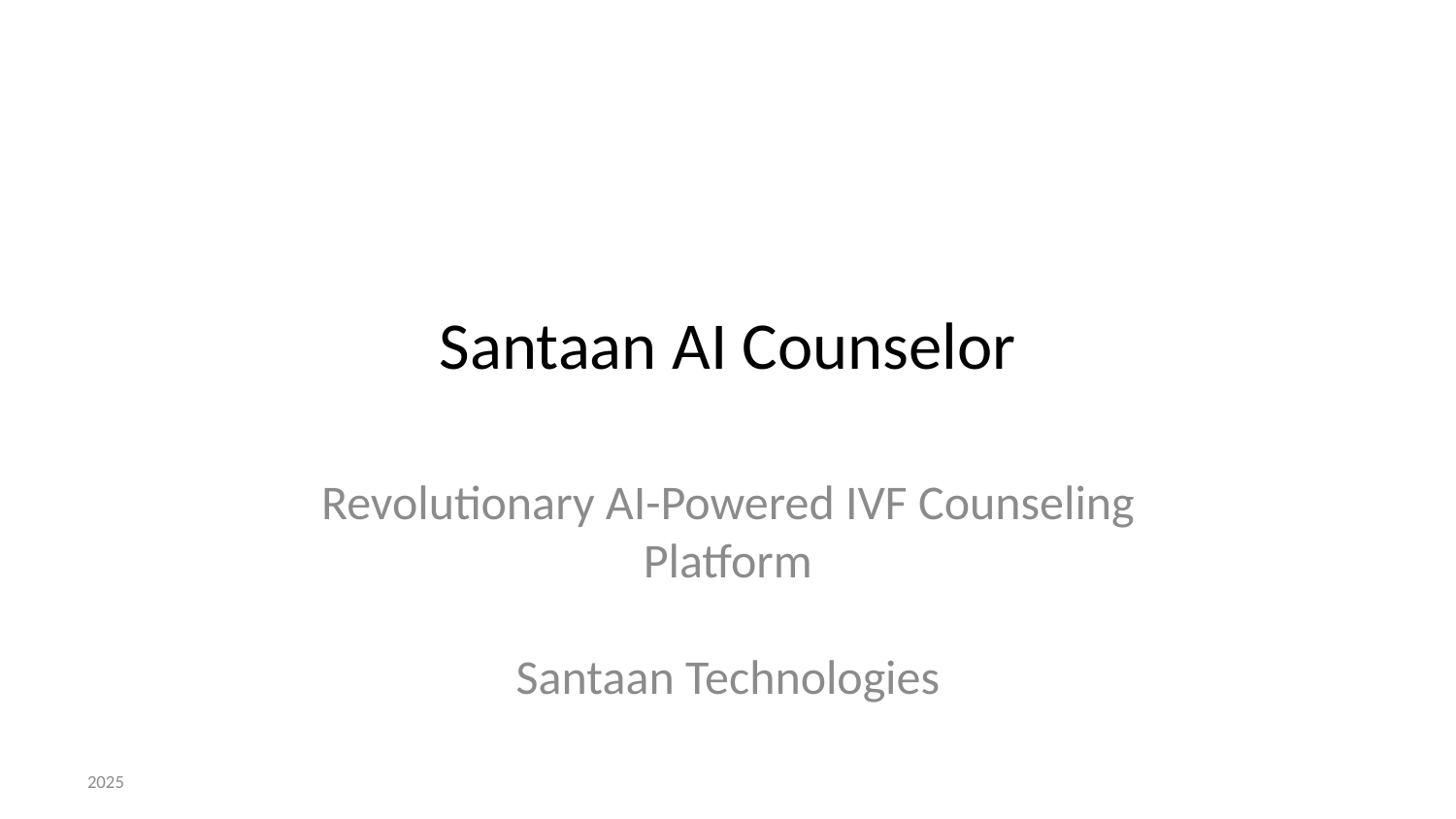

# Santaan AI Counselor
Revolutionary AI-Powered IVF Counseling Platform
Santaan Technologies
2025